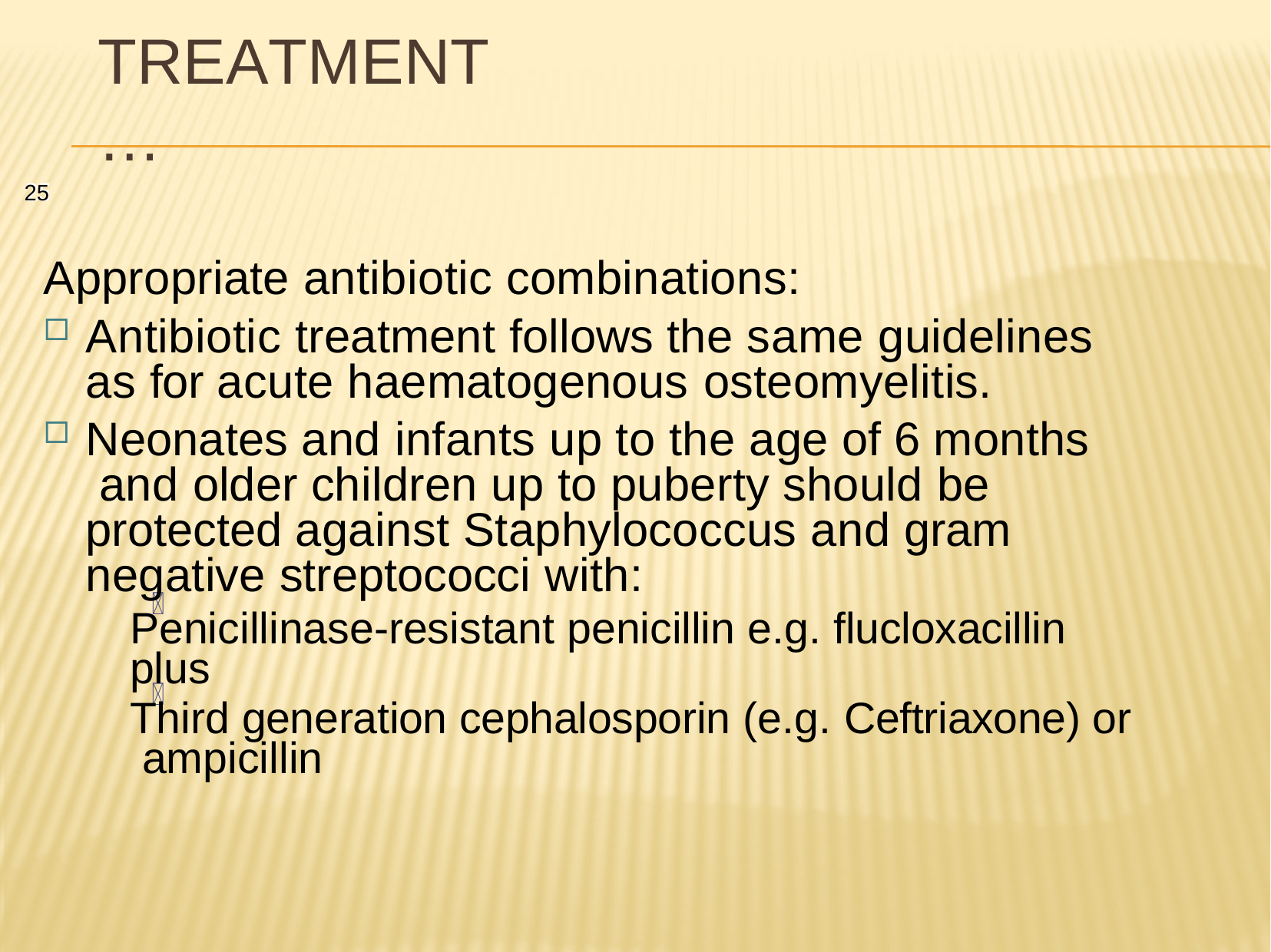

# Treatment…
25

Appropriate antibiotic combinations:
Antibiotic treatment follows the same guidelines  as for acute haematogenous osteomyelitis.
Neonates and infants up to the age of 6 months  and older children up to puberty should be  protected against Staphylococcus and gram  negative streptococci with:
Penicillinase-resistant penicillin e.g. ﬂucloxacillin  plus
Third generation cephalosporin (e.g. Ceftriaxone) or  ampicillin